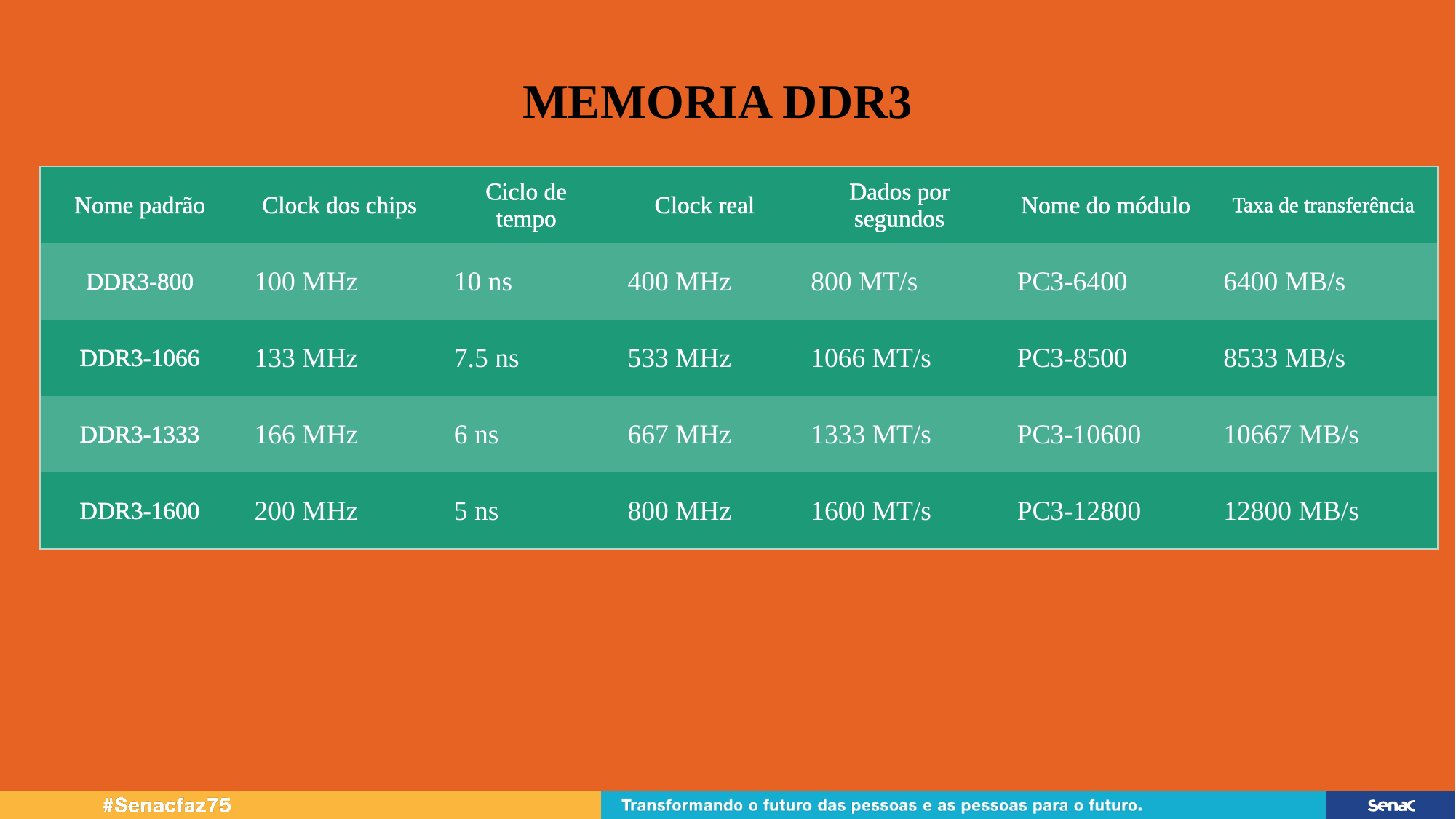

Memoria DDR3
| Nome padrão | Clock dos chips | Ciclo de tempo | Clock real | Dados por segundos | Nome do módulo | Taxa de transferência |
| --- | --- | --- | --- | --- | --- | --- |
| DDR3-800 | 100 MHz | 10 ns | 400 MHz | 800 MT/s | PC3-6400 | 6400 MB/s |
| DDR3-1066 | 133 MHz | 7.5 ns | 533 MHz | 1066 MT/s | PC3-8500 | 8533 MB/s |
| DDR3-1333 | 166 MHz | 6 ns | 667 MHz | 1333 MT/s | PC3-10600 | 10667 MB/s |
| DDR3-1600 | 200 MHz | 5 ns | 800 MHz | 1600 MT/s | PC3-12800 | 12800 MB/s |